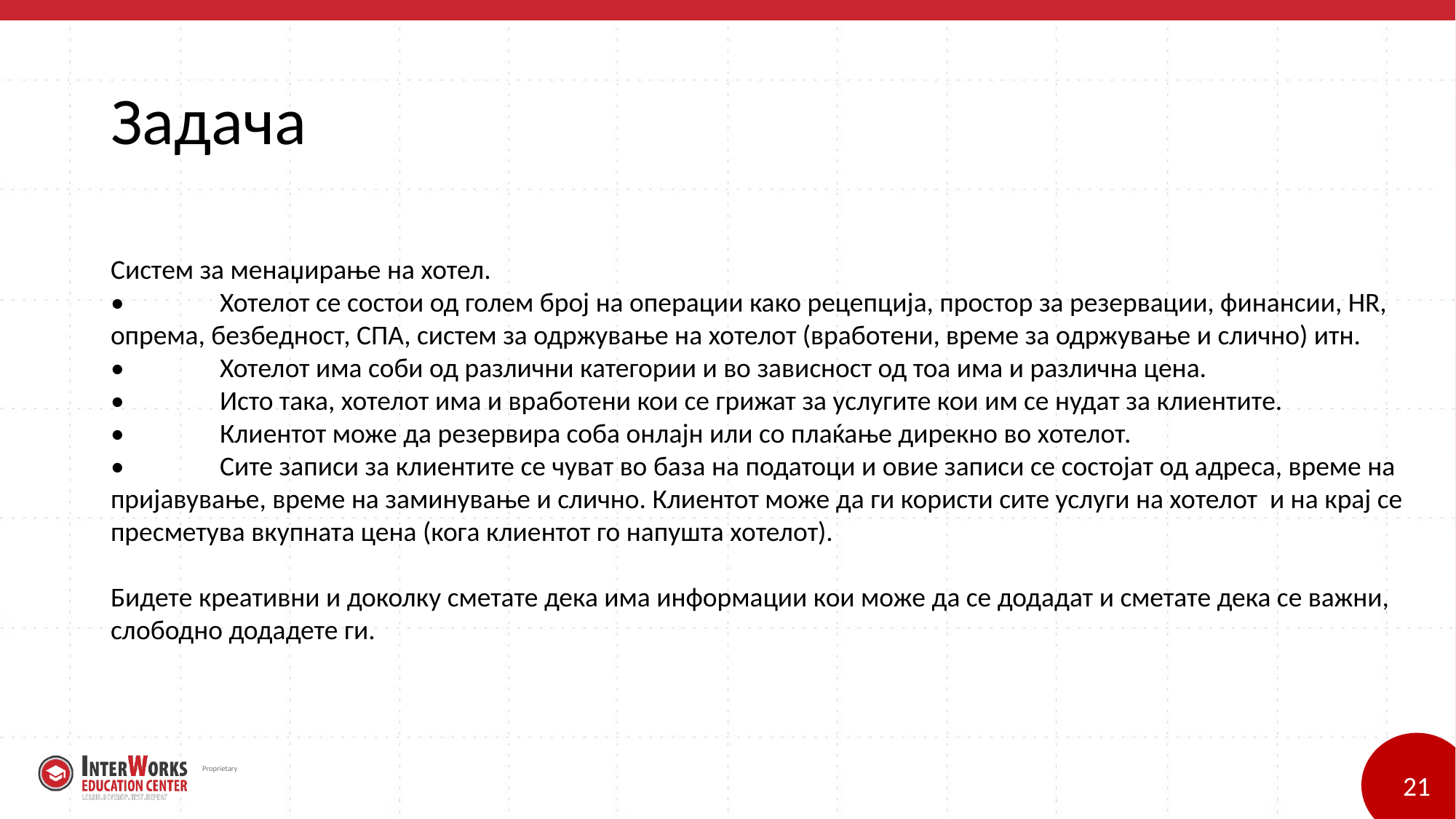

# Задача
Систем за менаџирање на хотел.
•	Хотелот се состои од голем број на операции како рецепција, простор за резервации, финансии, HR, опрема, безбедност, СПА, систем за одржување на хотелот (вработени, време за одржување и слично) итн.
•	Хотелот има соби од различни категории и во зависност од тоа има и различна цена.
•	Исто така, хотелот има и вработени кои се грижат за услугите кои им се нудат за клиентите.
•	Клиентот може да резервира соба онлајн или со плаќање дирекно во хотелот.
•	Сите записи за клиентите се чуват во база на податоци и овие записи се состојат од адреса, време на пријавување, време на заминување и слично. Клиентот може да ги користи сите услуги на хотелот  и на крај се пресметува вкупната цена (кога клиентот го напушта хотелот).

Бидете креативни и доколку сметате дека има информации кои може да се додадат и сметате дека се важни, слободно додадете ги.